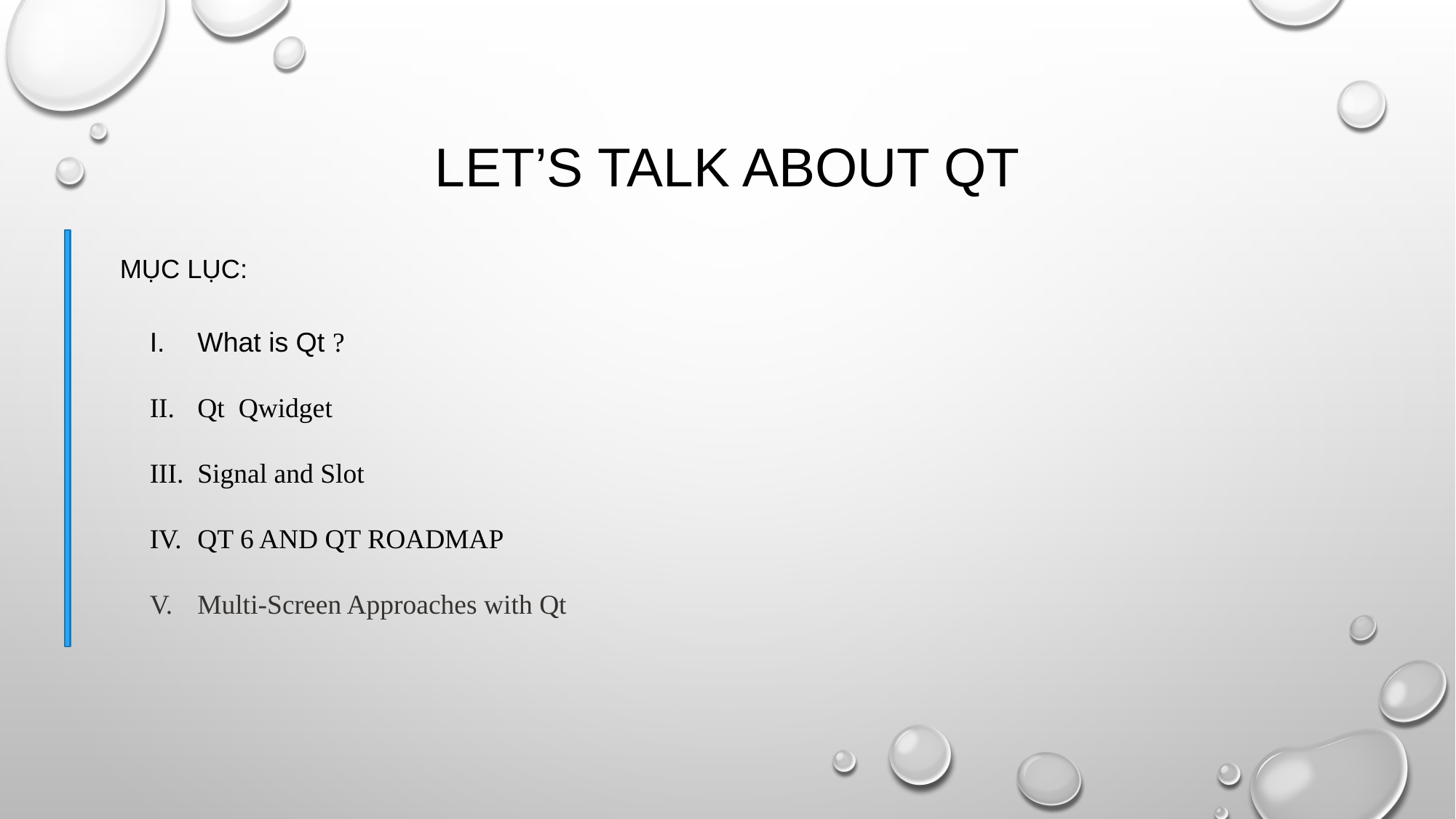

# Let’s talk about Qt

Mục Lục:
What is Qt ?

Qt  Qwidget

Signal and Slot

Qt 6 and Qt Roadmap

Multi-Screen Approaches with Qt